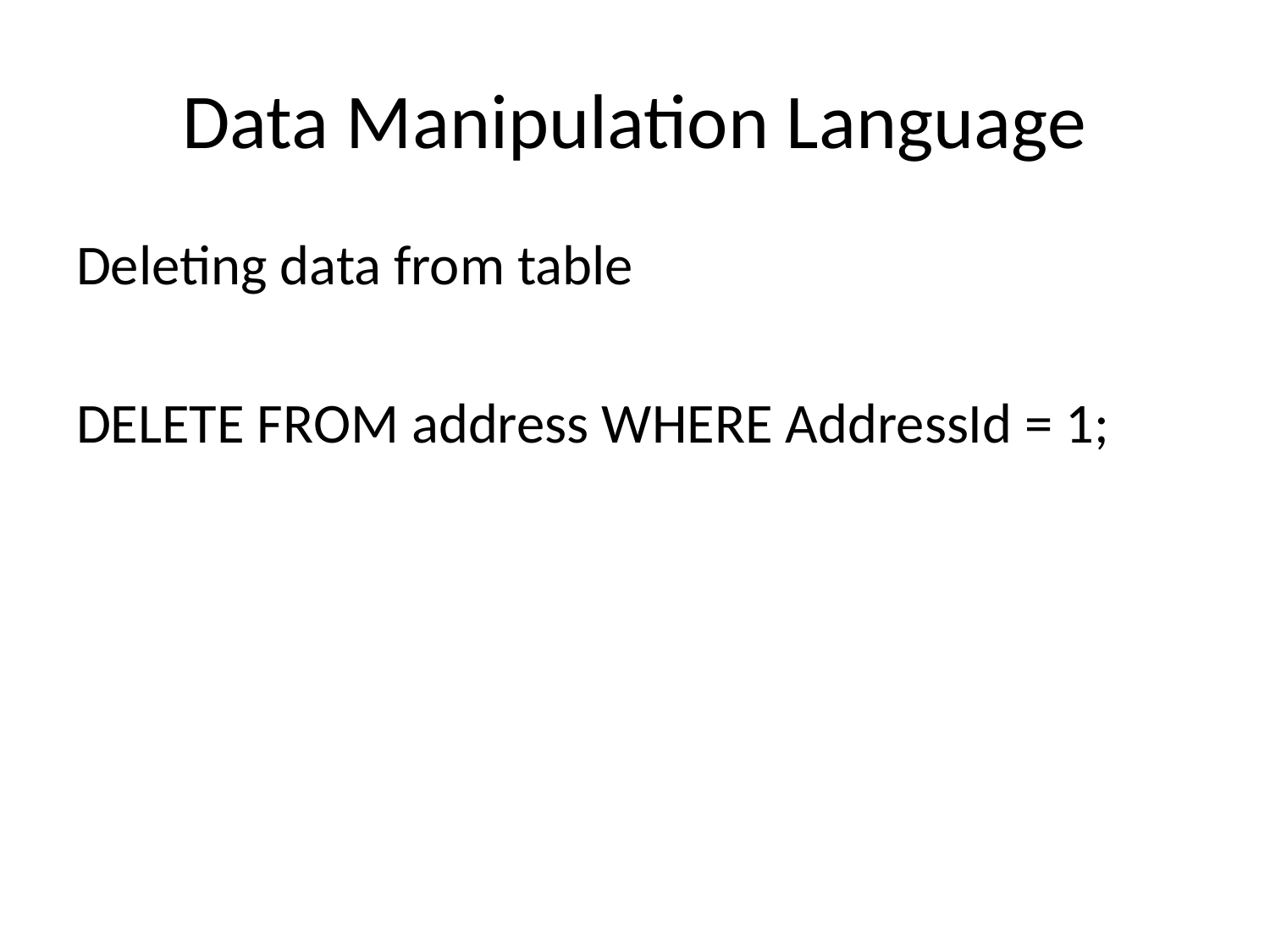

# Data Manipulation Language
Deleting data from table

DELETE FROM address WHERE AddressId = 1;